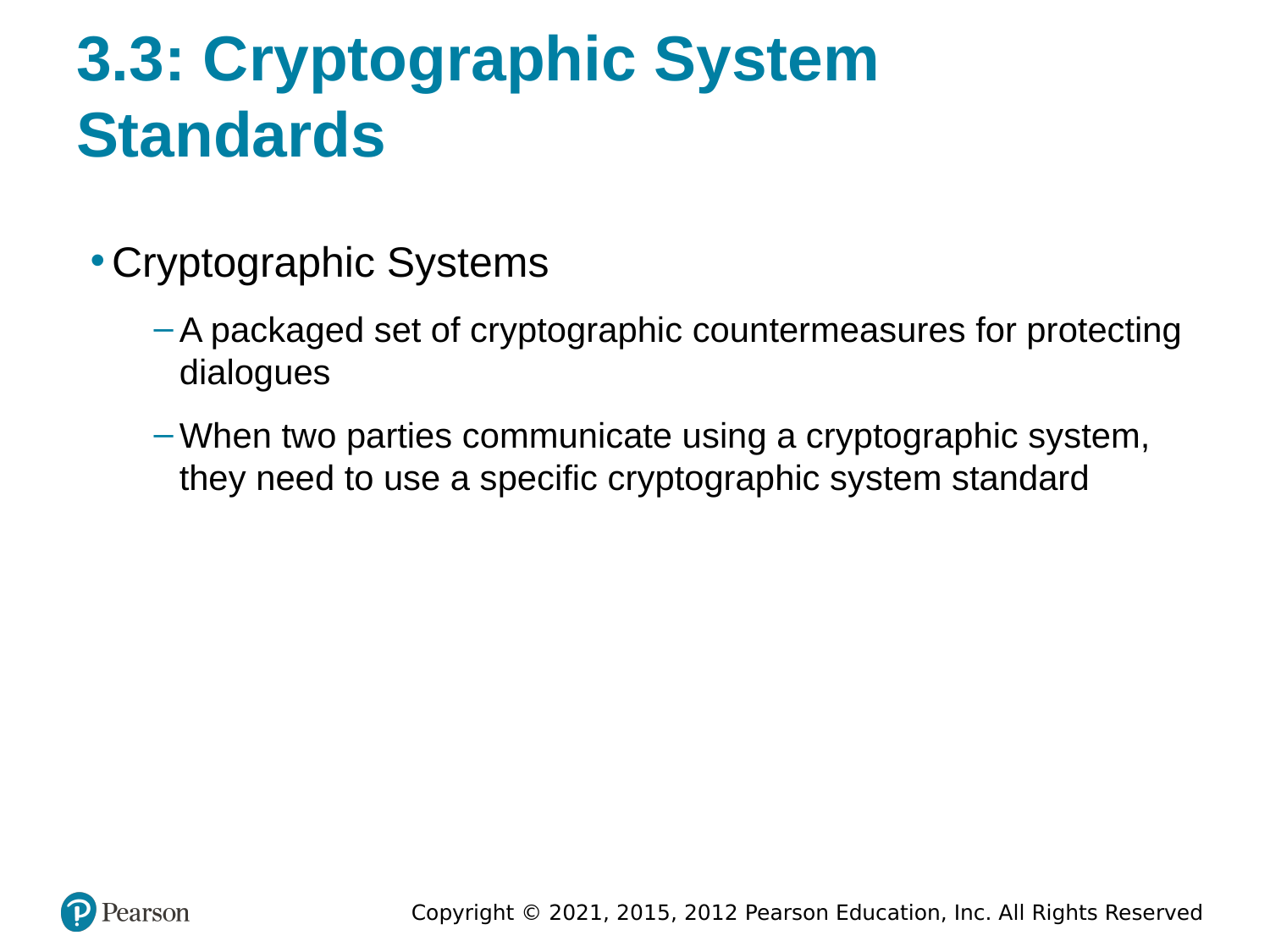

# 3.3: Cryptographic System Standards
Cryptographic Systems
A packaged set of cryptographic countermeasures for protecting dialogues
When two parties communicate using a cryptographic system, they need to use a specific cryptographic system standard
3-4